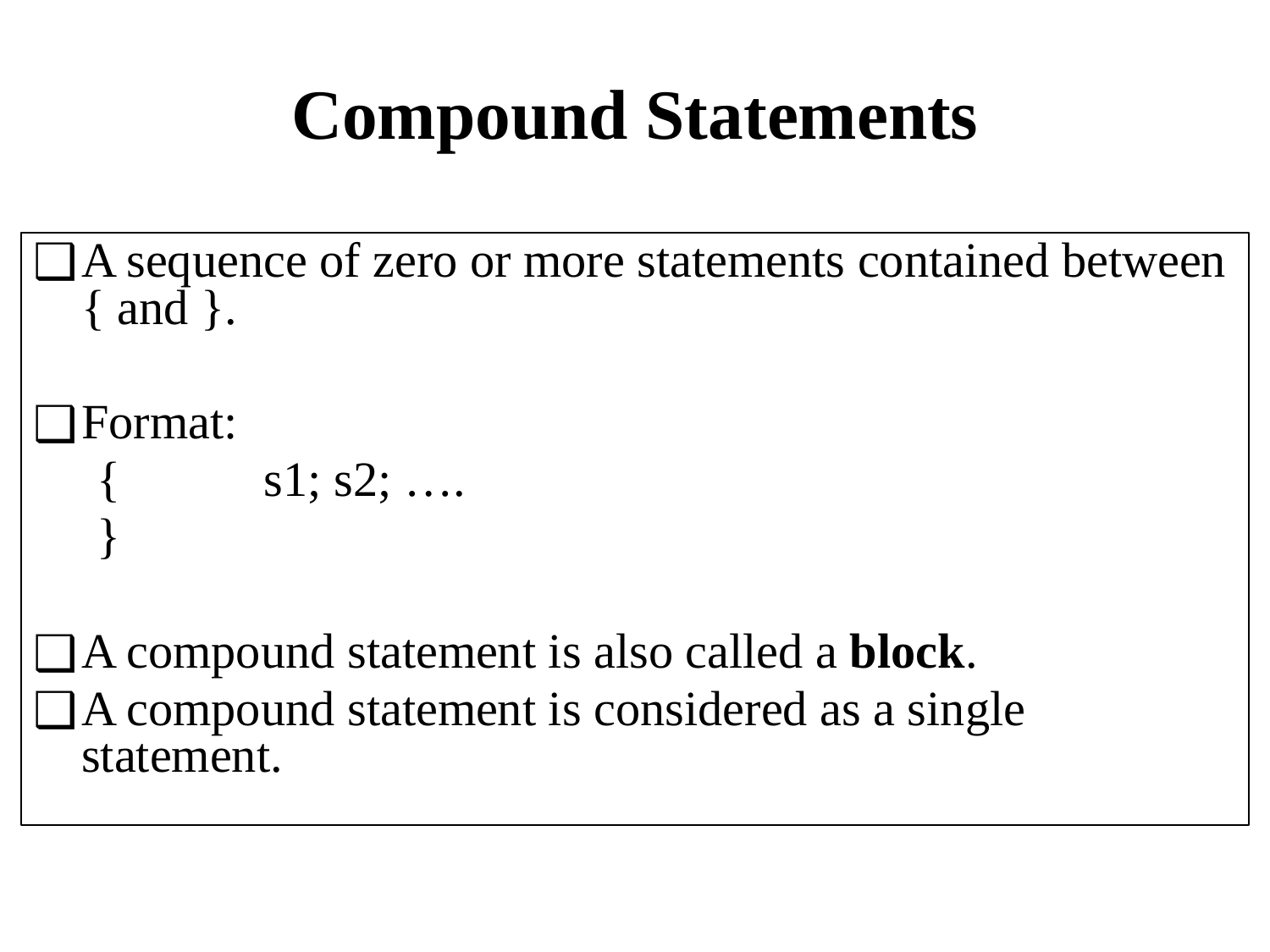

# Compound Statements
A sequence of zero or more statements contained between { and }.

Format:
{		s1; s2; ….
}

A compound statement is also called a block.
A compound statement is considered as a single statement.